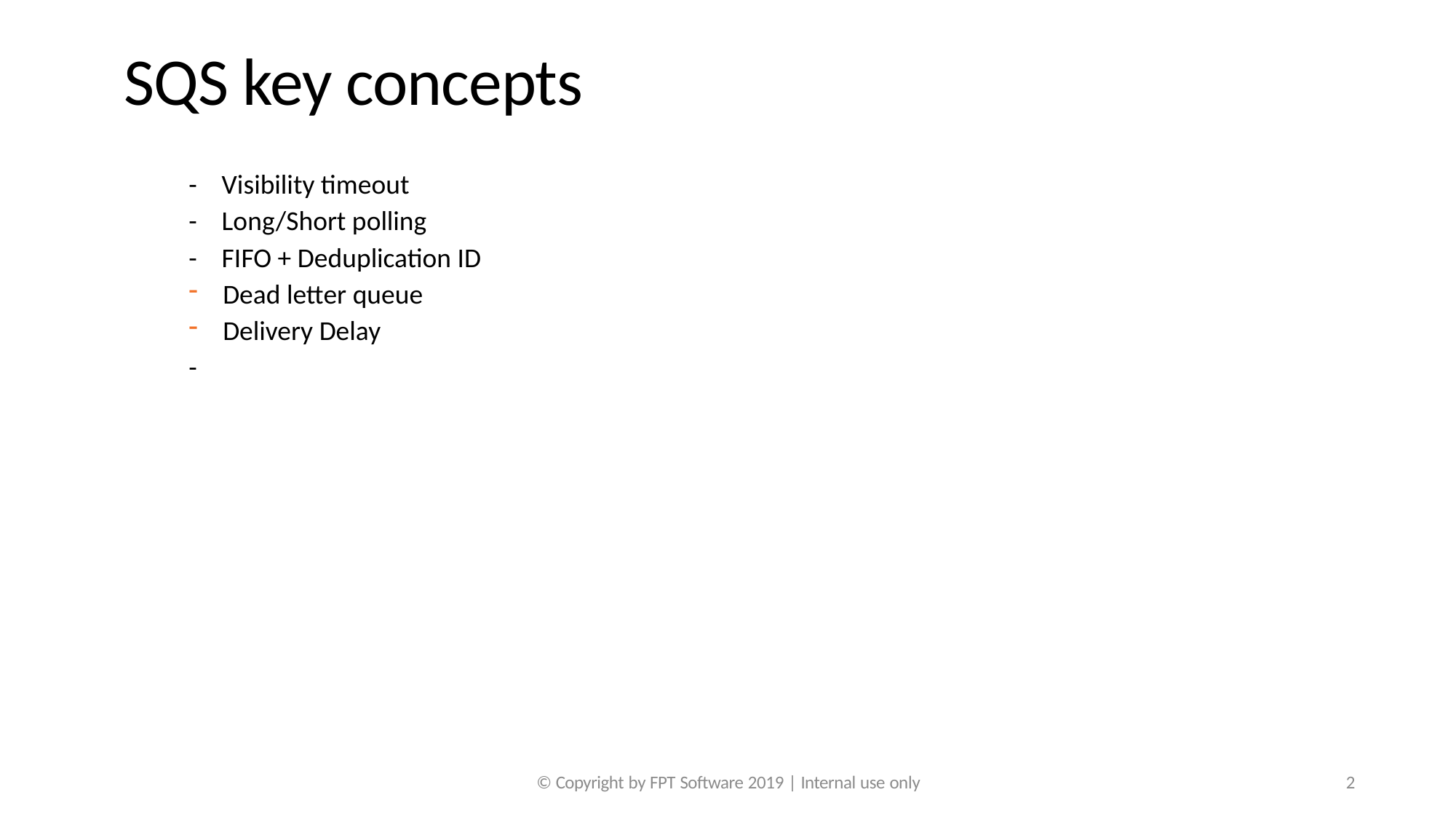

© Copyright by FPT Software 2019 | Internal use only
2
Y
# SQS key concepts
-    Visibility timeout
-    Long/Short polling
-    FIFO + Deduplication ID
Dead letter queue
Delivery Delay
-